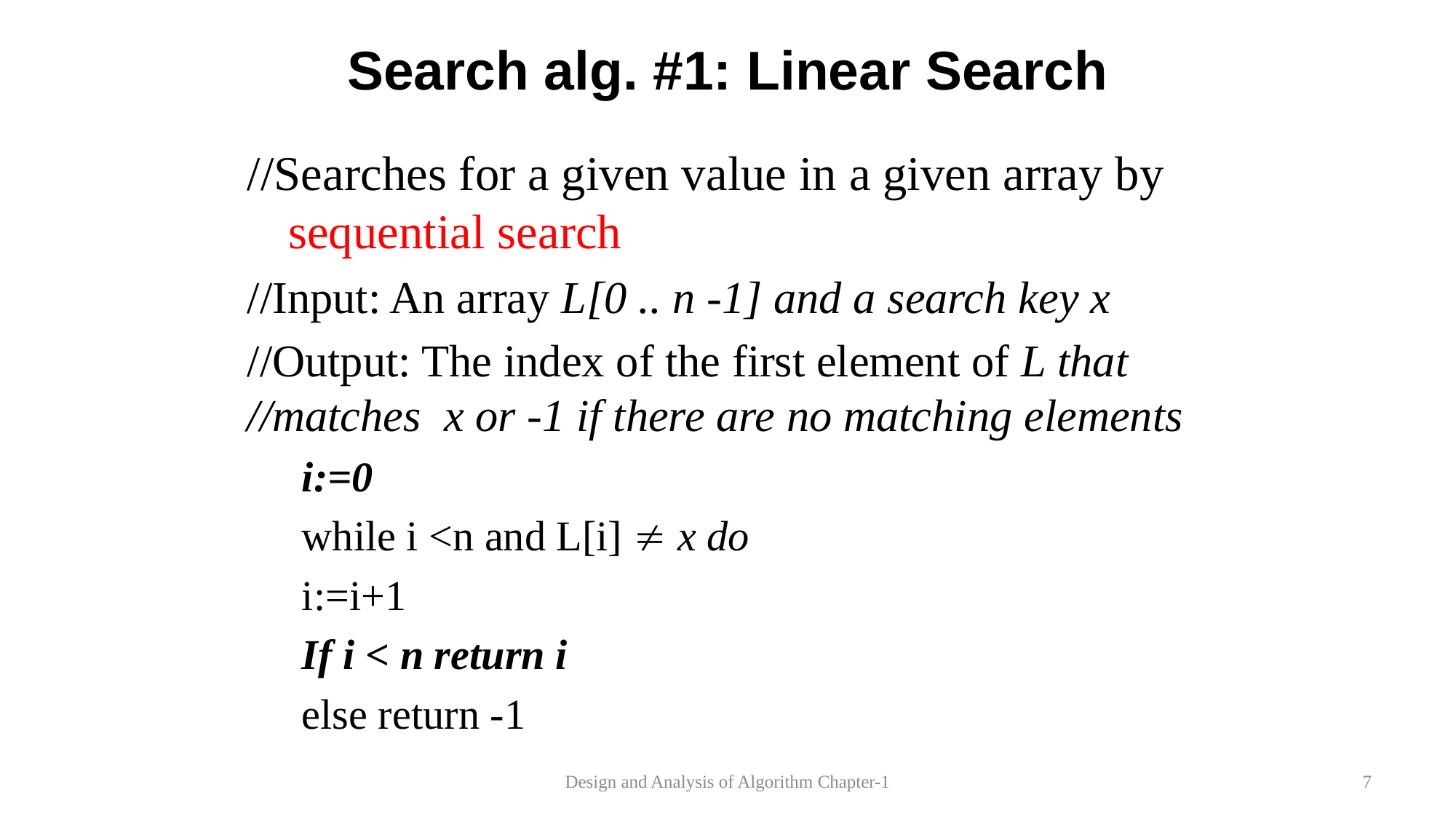

# Search alg. #1: Linear Search
//Searches for a given value in a given array by sequential search
//Input: An array L[0 .. n -1] and a search key x
//Output: The index of the first element of L that //matches  x or -1 if there are no matching elements
i:=0
while i <n and L[i] ≠ x do
i:=i+1
If i < n return i
else return -1

Design and Analysis of Algorithm Chapter-1
7